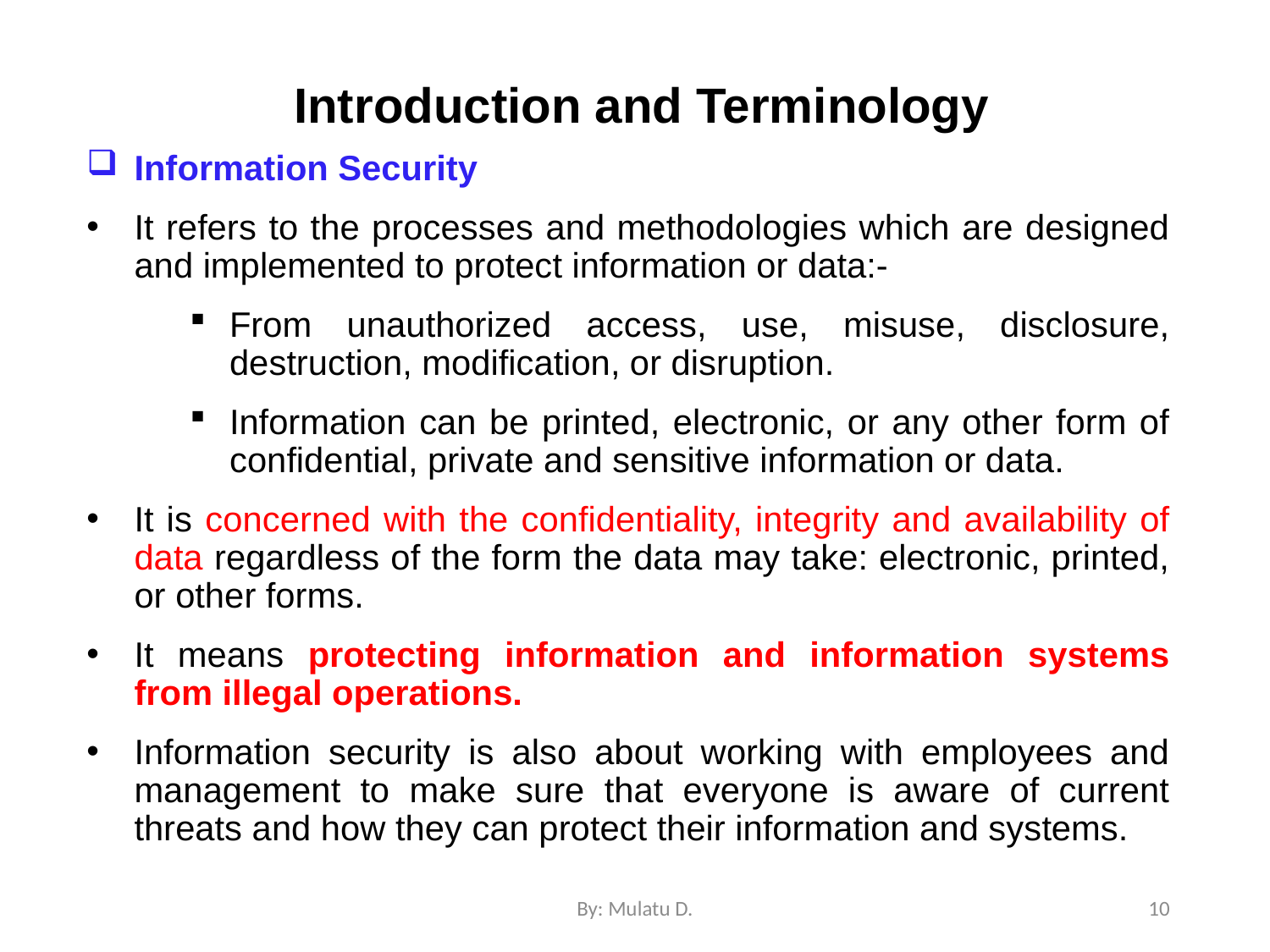

# Introduction and Terminology
Information Security
It refers to the processes and methodologies which are designed and implemented to protect information or data:-
From unauthorized access, use, misuse, disclosure, destruction, modification, or disruption.
Information can be printed, electronic, or any other form of confidential, private and sensitive information or data.
It is concerned with the confidentiality, integrity and availability of data regardless of the form the data may take: electronic, printed, or other forms.
It means protecting information and information systems from illegal operations.
Information security is also about working with employees and management to make sure that everyone is aware of current threats and how they can protect their information and systems.
By: Mulatu D.
10